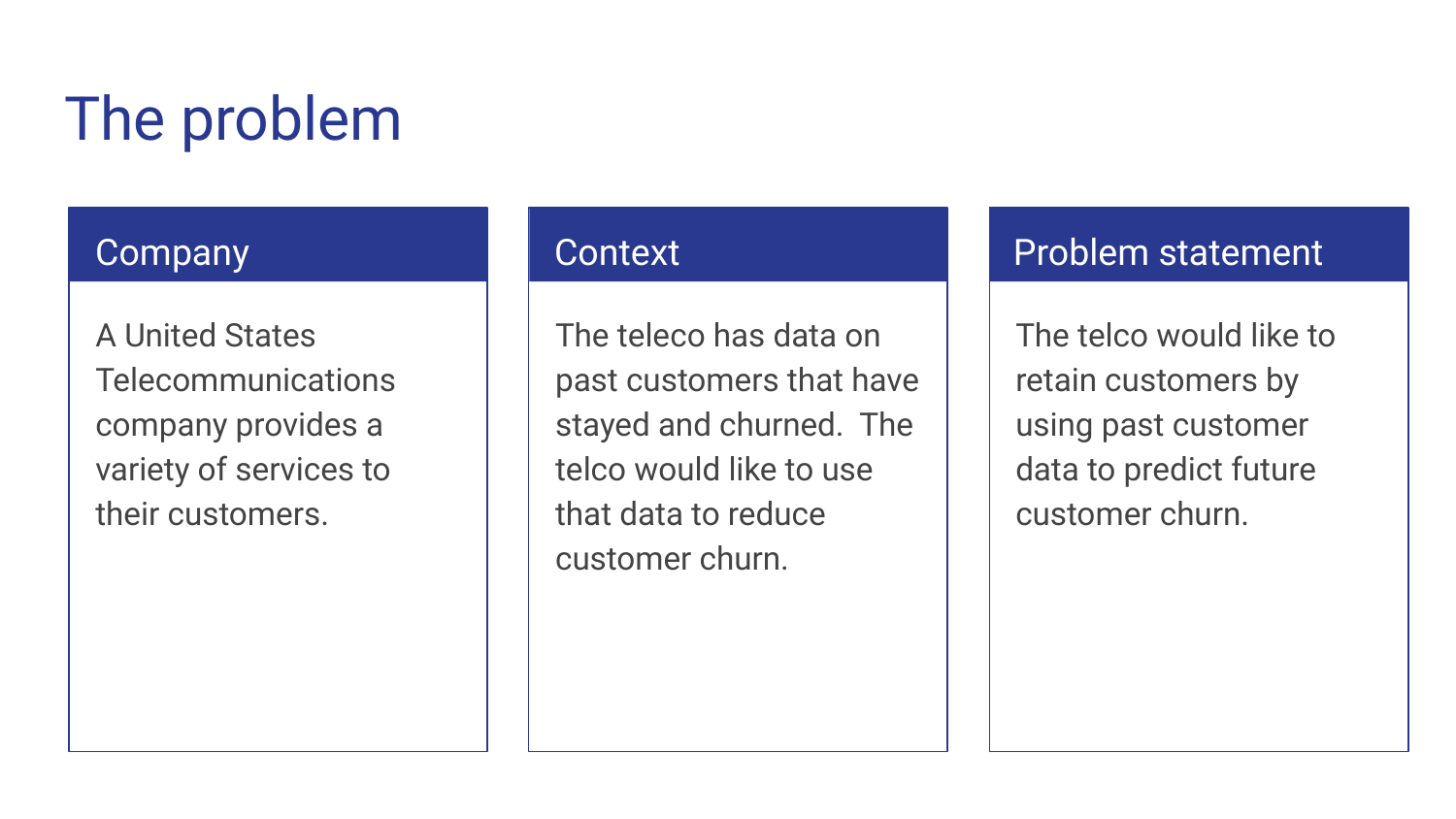

# The problem

Company

Context

Problem statement
A United States Telecommunications company provides a variety of services to their customers.
The teleco has data on past customers that have stayed and churned.  The telco would like to use that data to reduce customer churn.
The telco would like to retain customers by using past customer data to predict future customer churn.